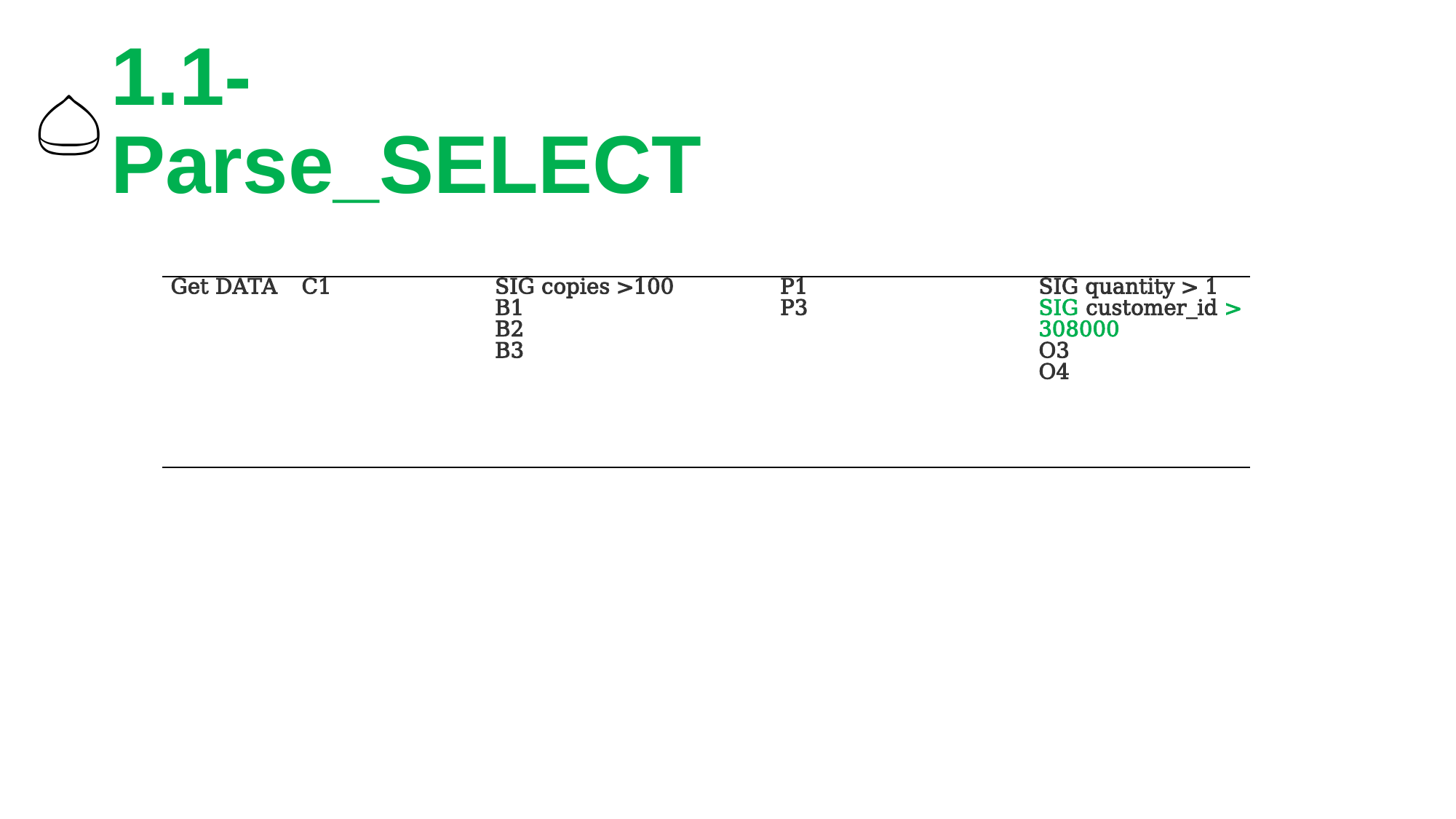

🌰
# 1.1-Parse_SELECT
| Get DATA | C1 | SIG copies >100 B1 B2 B3 | P1 P3 | SIG quantity > 1 SIG customer\_id > 308000 O3 O4 |
| --- | --- | --- | --- | --- |